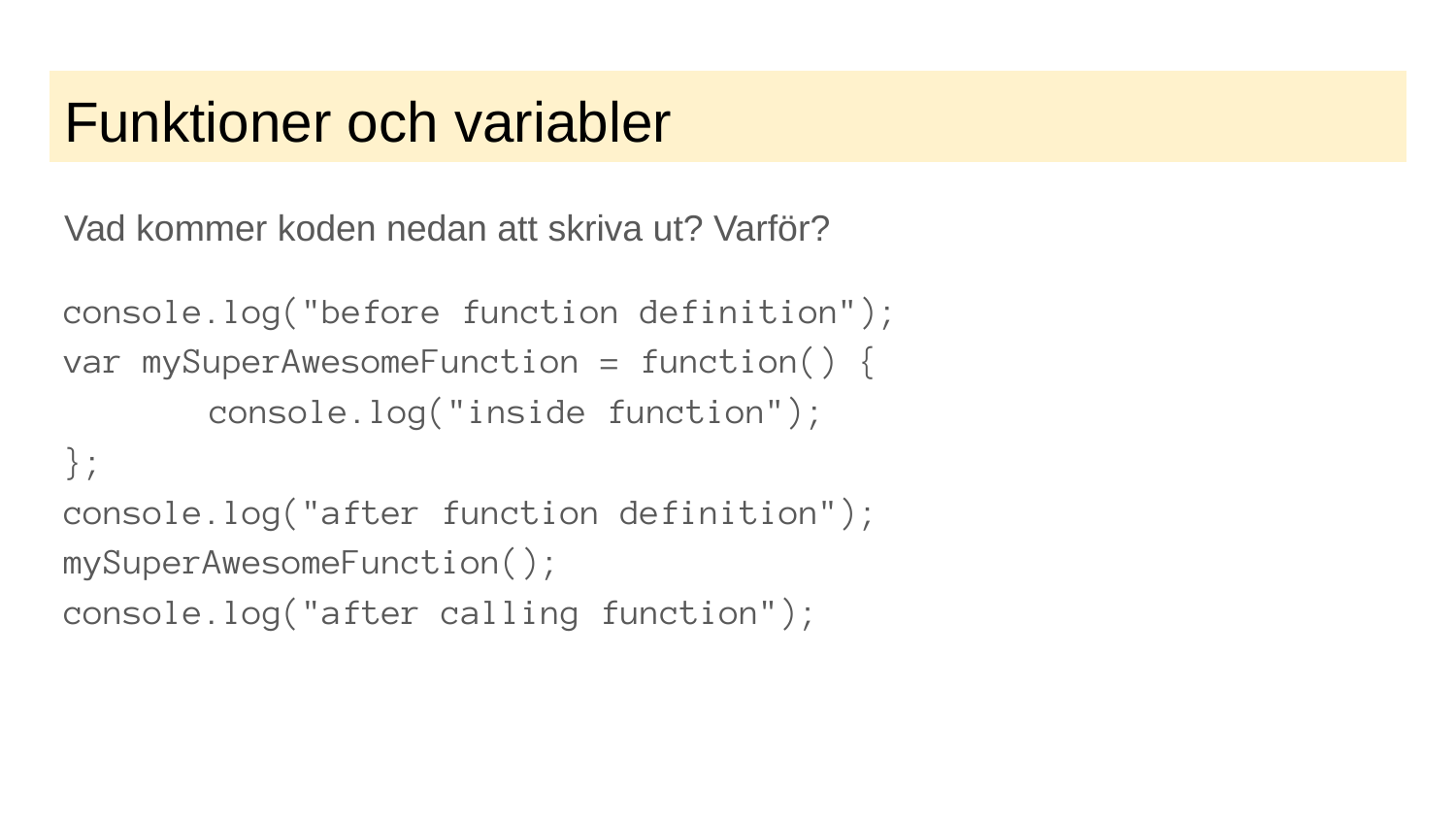

# Funktioner och variabler
Vad kommer koden nedan att skriva ut? Varför?
console.log("before function definition");
var mySuperAwesomeFunction = function() {
	console.log("inside function");
};
console.log("after function definition");
mySuperAwesomeFunction();
console.log("after calling function");